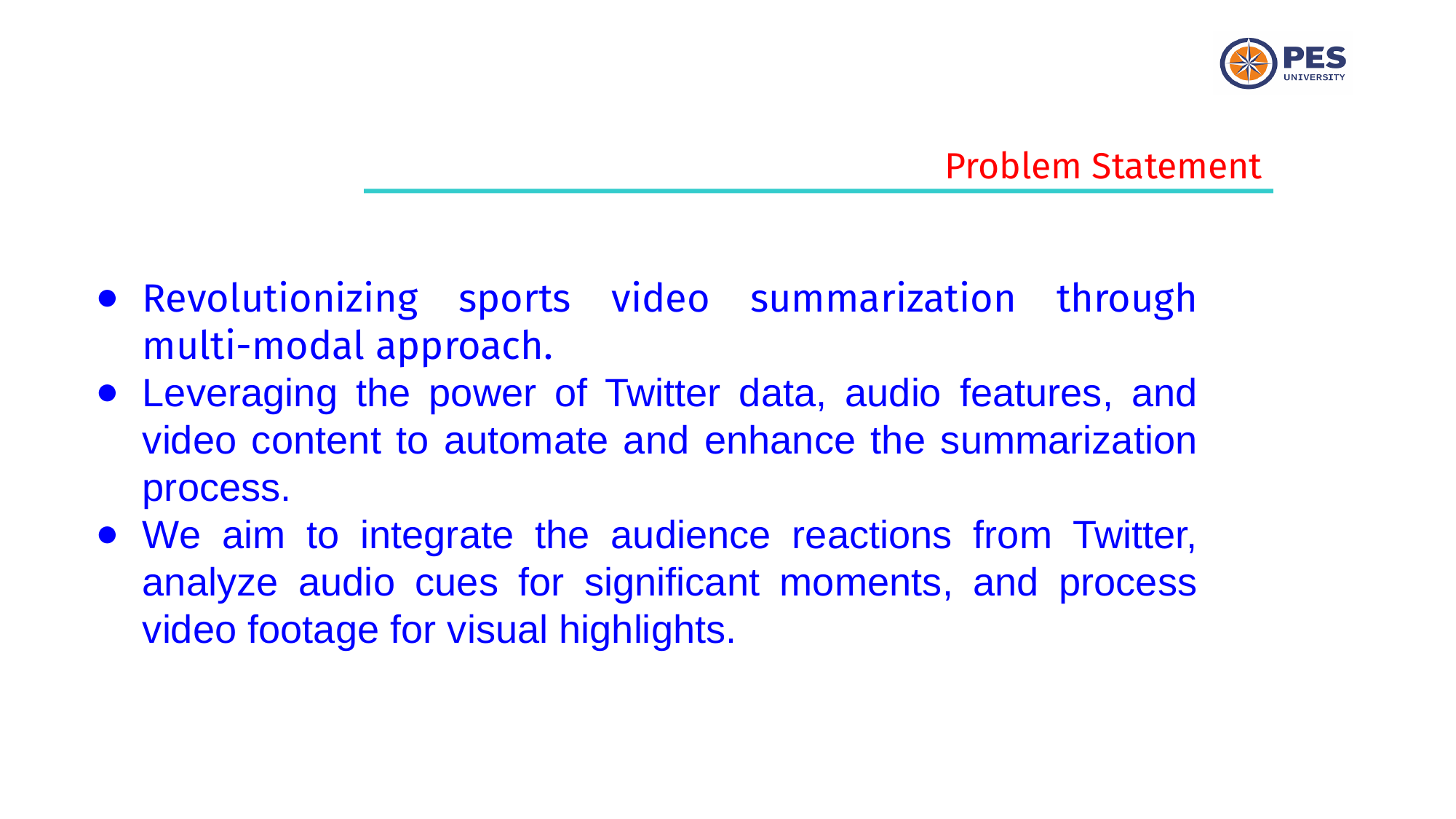

Problem Statement

Revolutionizing sports video summarization through multi-modal approach.
Leveraging the power of Twitter data, audio features, and video content to automate and enhance the summarization process.
We aim to integrate the audience reactions from Twitter, analyze audio cues for significant moments, and process video footage for visual highlights.